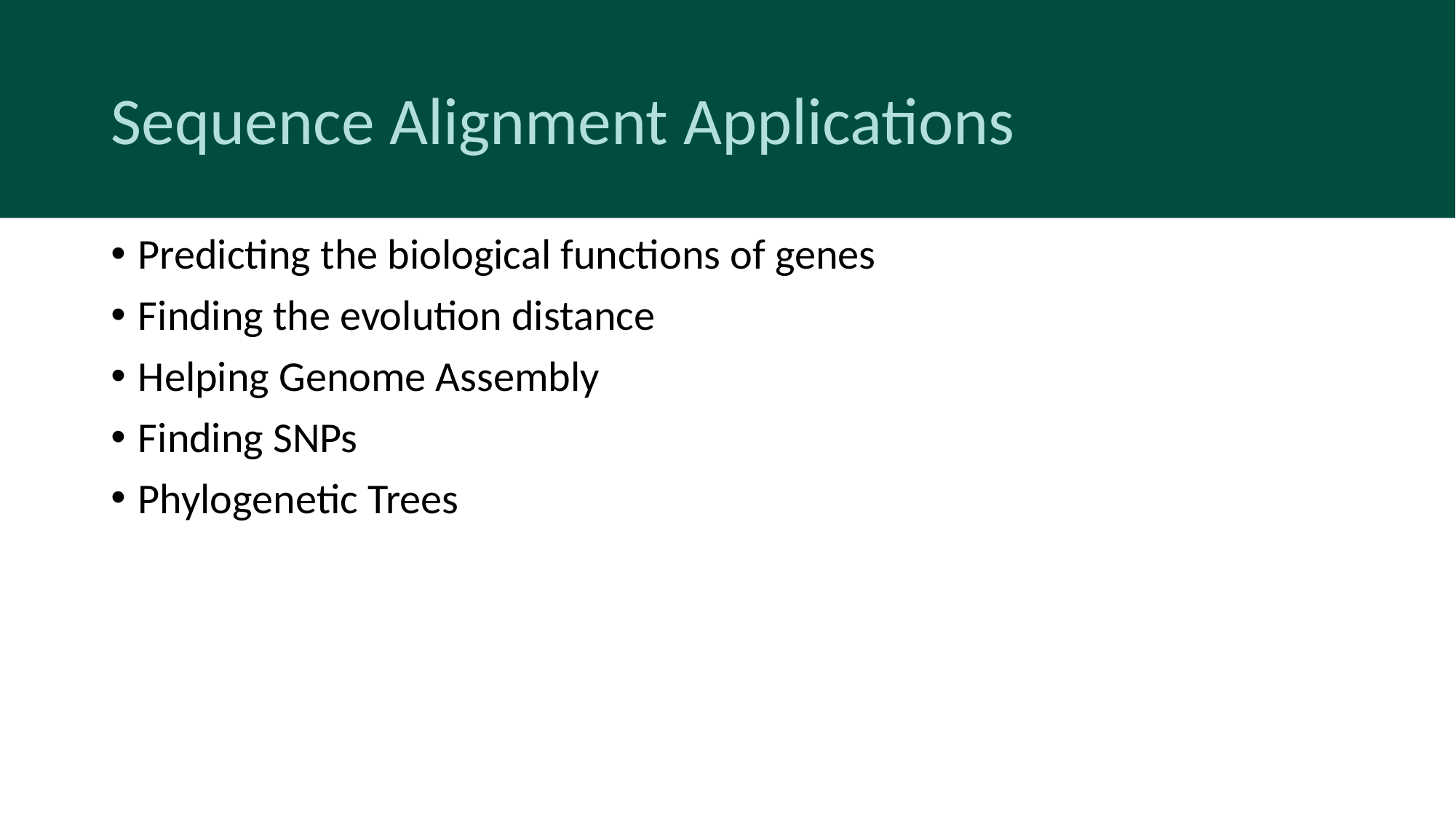

# Sequence Alignment Applications
Predicting the biological functions of genes
Finding the evolution distance
Helping Genome Assembly
Finding SNPs
Phylogenetic Trees